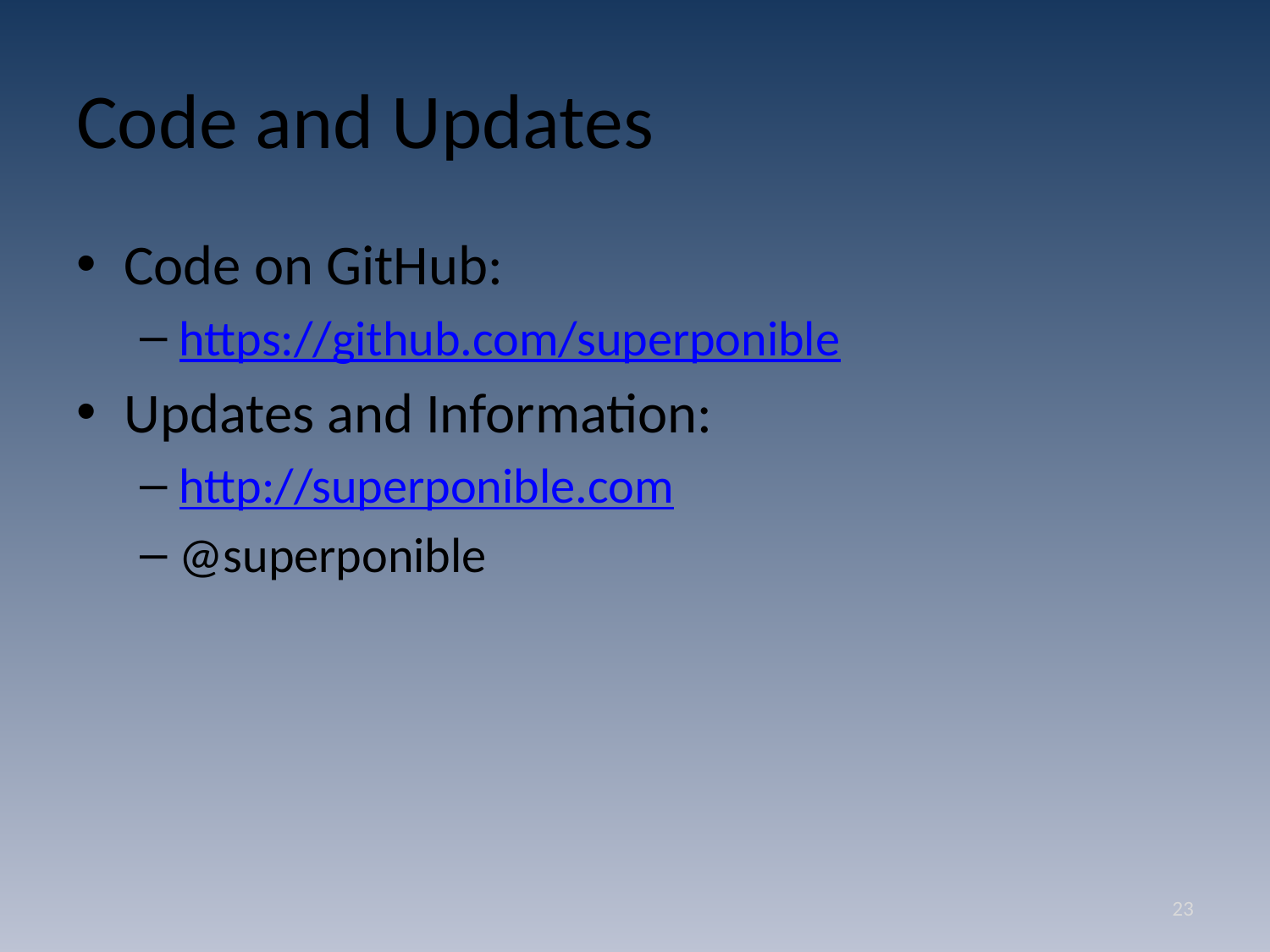

# Code and Updates
Code on GitHub:
https://github.com/superponible
Updates and Information:
http://superponible.com
@superponible
23